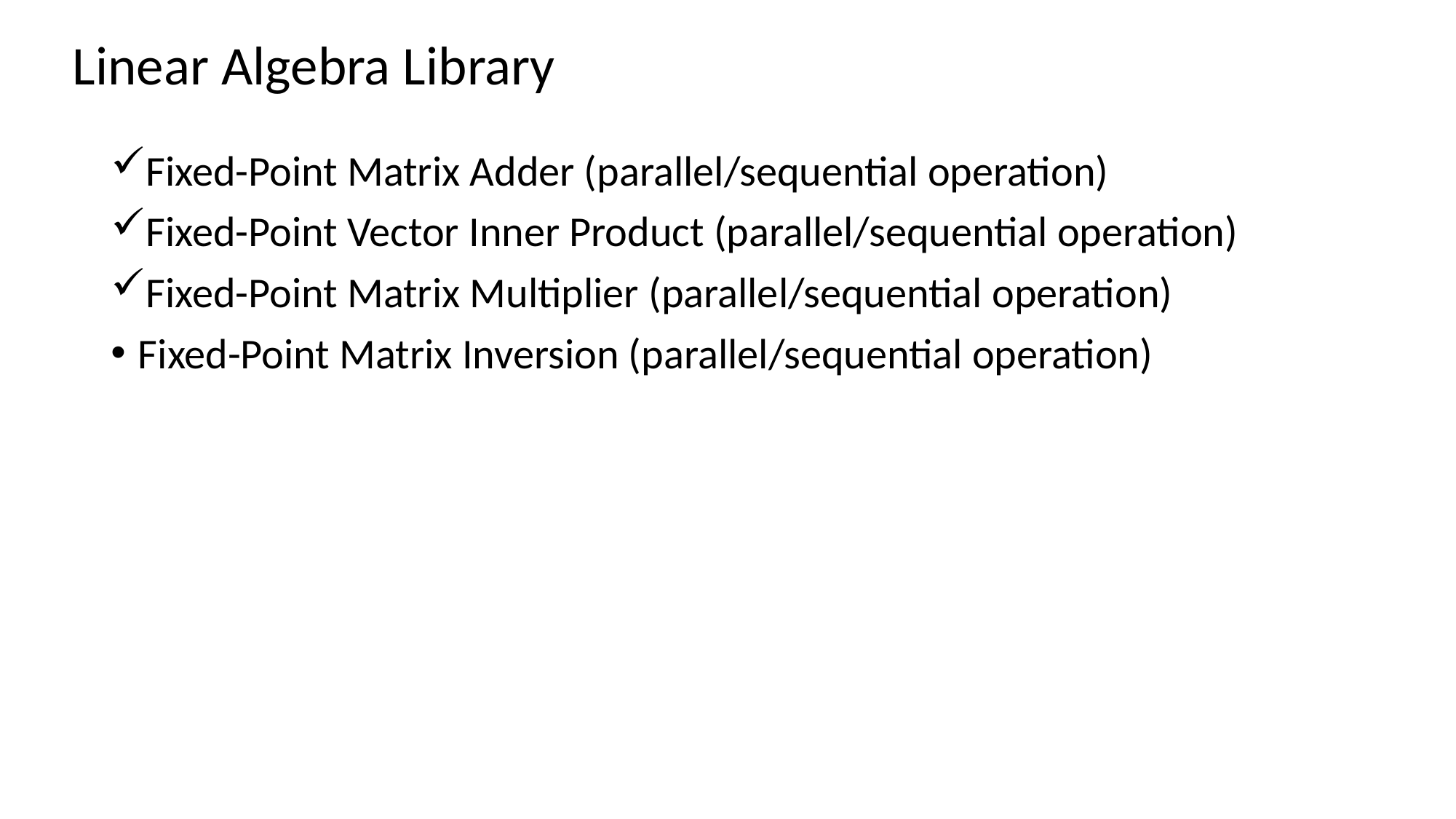

Linear Algebra Library
Fixed-Point Matrix Adder (parallel/sequential operation)
Fixed-Point Vector Inner Product (parallel/sequential operation)
Fixed-Point Matrix Multiplier (parallel/sequential operation)
Fixed-Point Matrix Inversion (parallel/sequential operation)